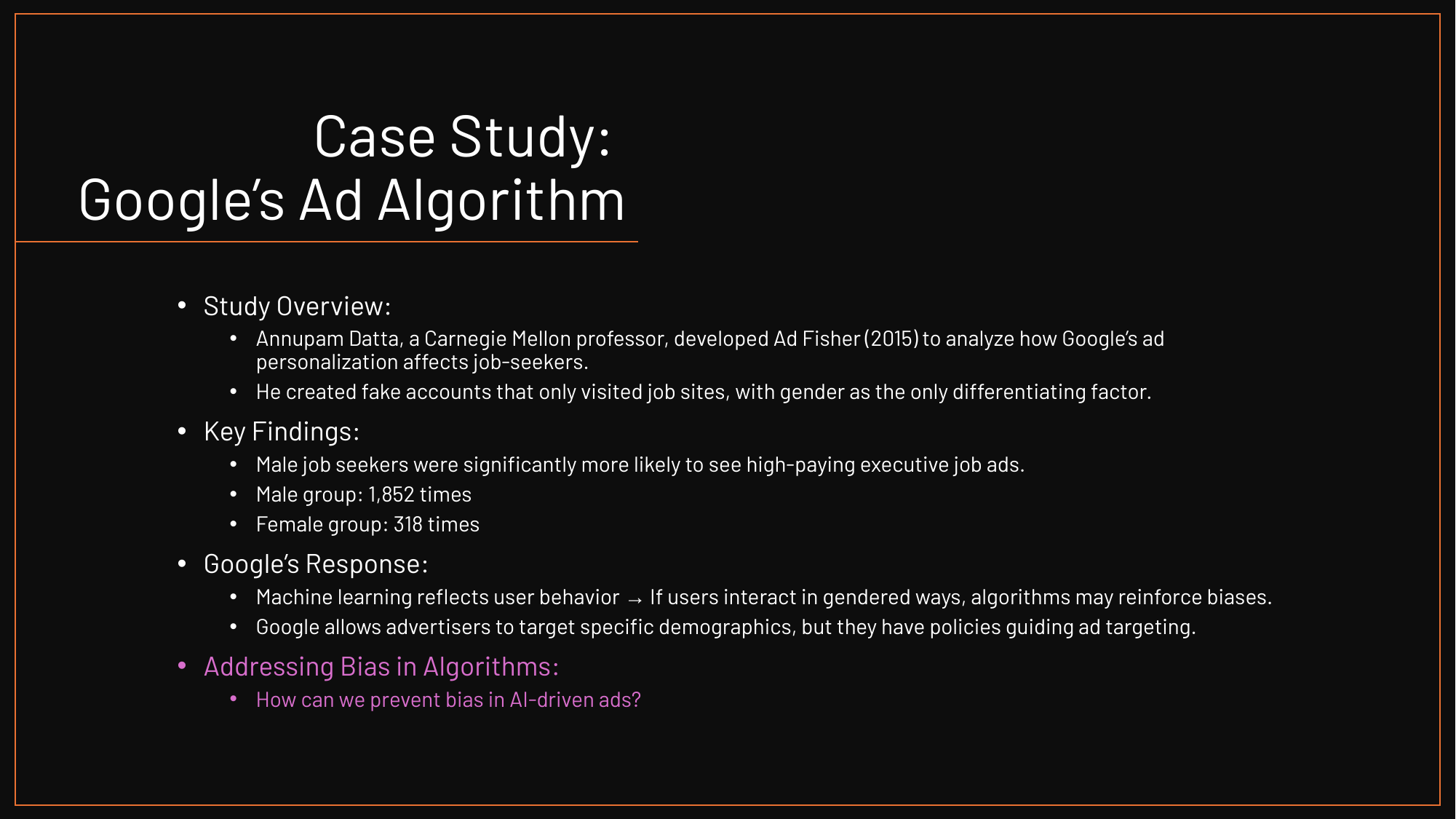

# Case Study: Google’s Ad Algorithm
Study Overview:
Annupam Datta, a Carnegie Mellon professor, developed Ad Fisher (2015) to analyze how Google’s ad personalization affects job-seekers.
He created fake accounts that only visited job sites, with gender as the only differentiating factor.
Key Findings:
Male job seekers were significantly more likely to see high-paying executive job ads.
Male group: 1,852 times
Female group: 318 times
Google’s Response:
Machine learning reflects user behavior → If users interact in gendered ways, algorithms may reinforce biases.
Google allows advertisers to target specific demographics, but they have policies guiding ad targeting.
Addressing Bias in Algorithms:
How can we prevent bias in AI-driven ads?